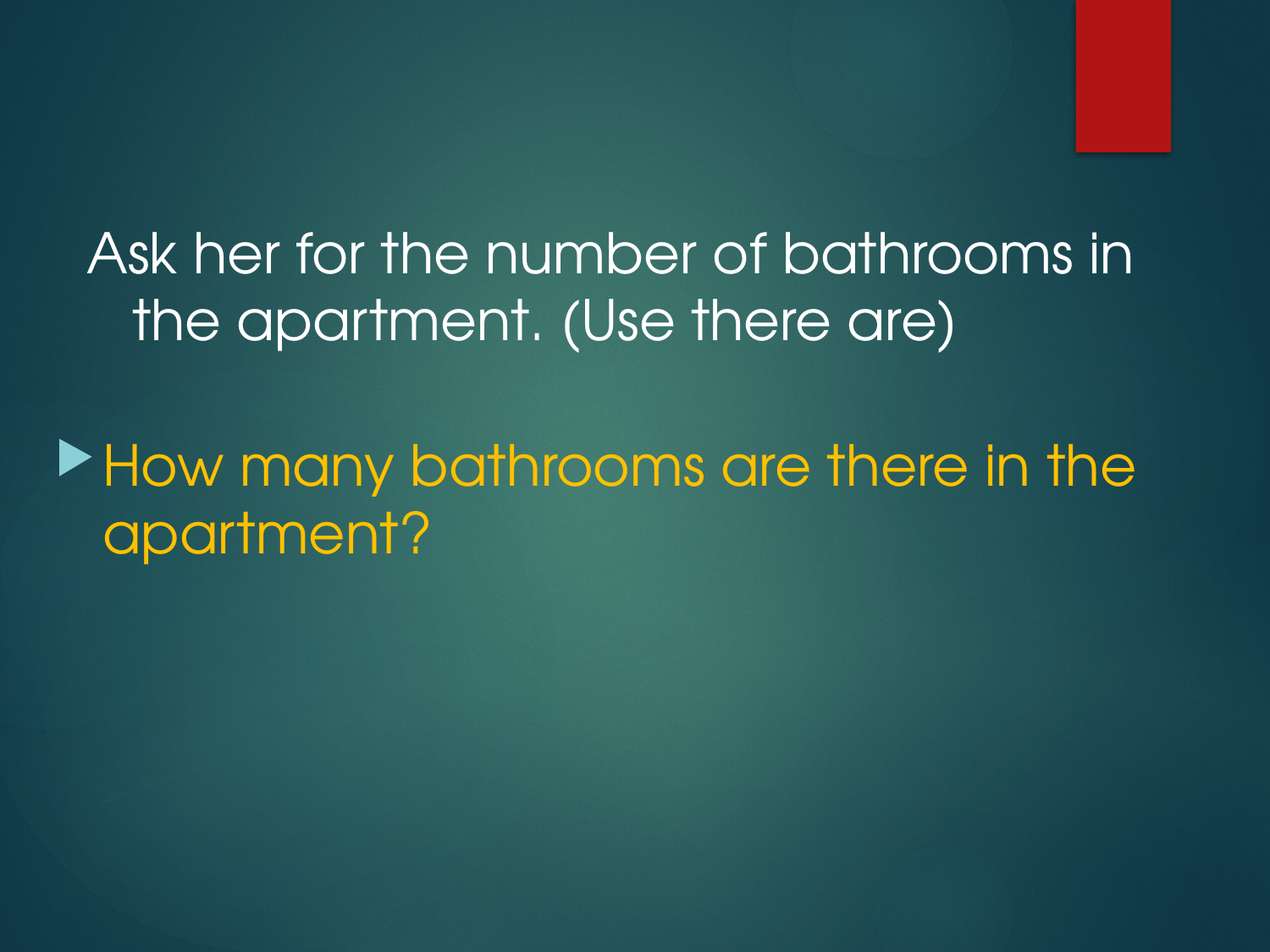

#
Ask her for the number of bathrooms in the apartment. (Use there are)
How many bathrooms are there in the apartment?